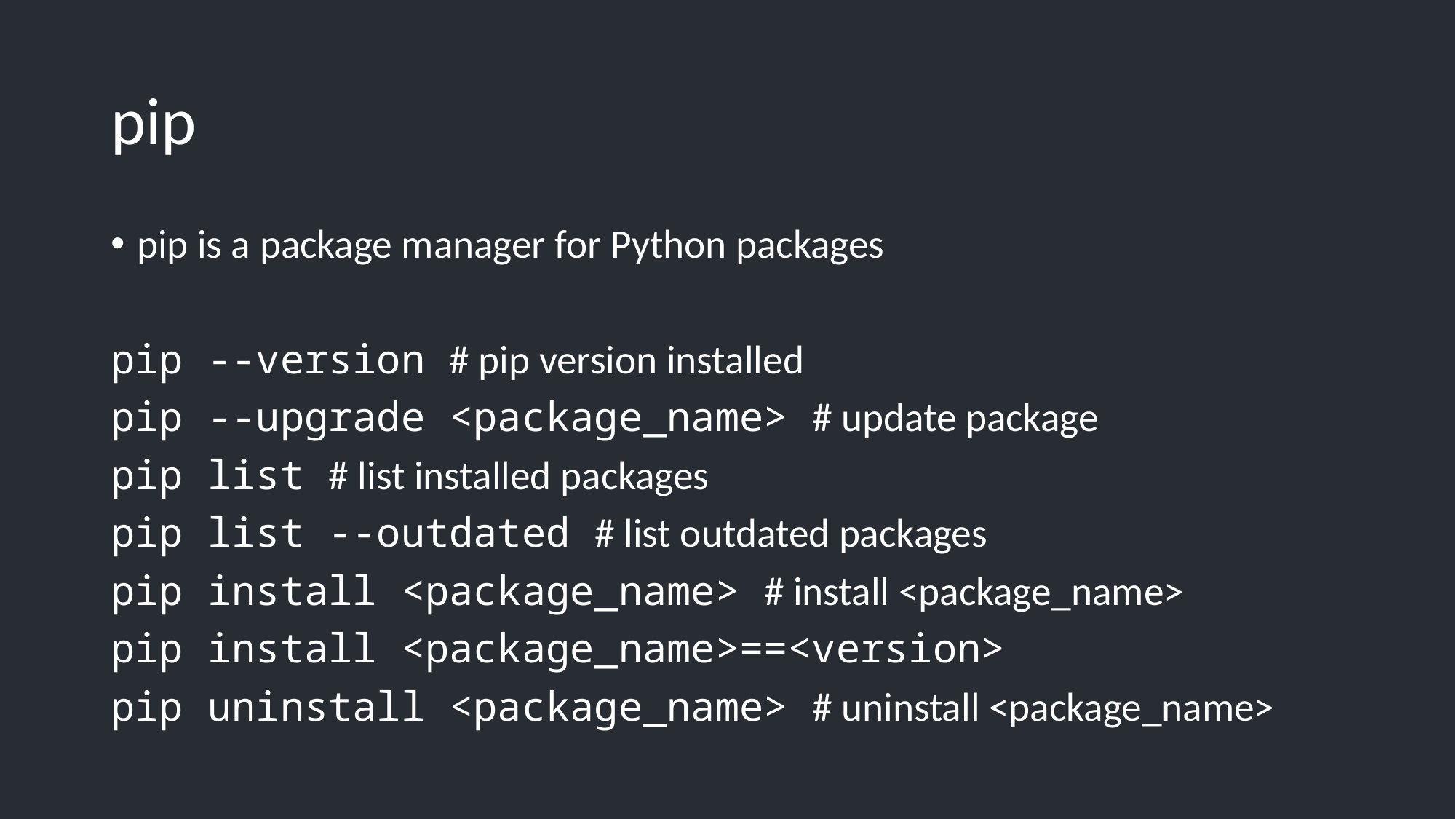

# pip
pip is a package manager for Python packages

pip --version # pip version installed
pip --upgrade <package_name> # update package
pip list # list installed packages
pip list --outdated # list outdated packages
pip install <package_name> # install <package_name>
pip install <package_name>==<version>
pip uninstall <package_name> # uninstall <package_name>